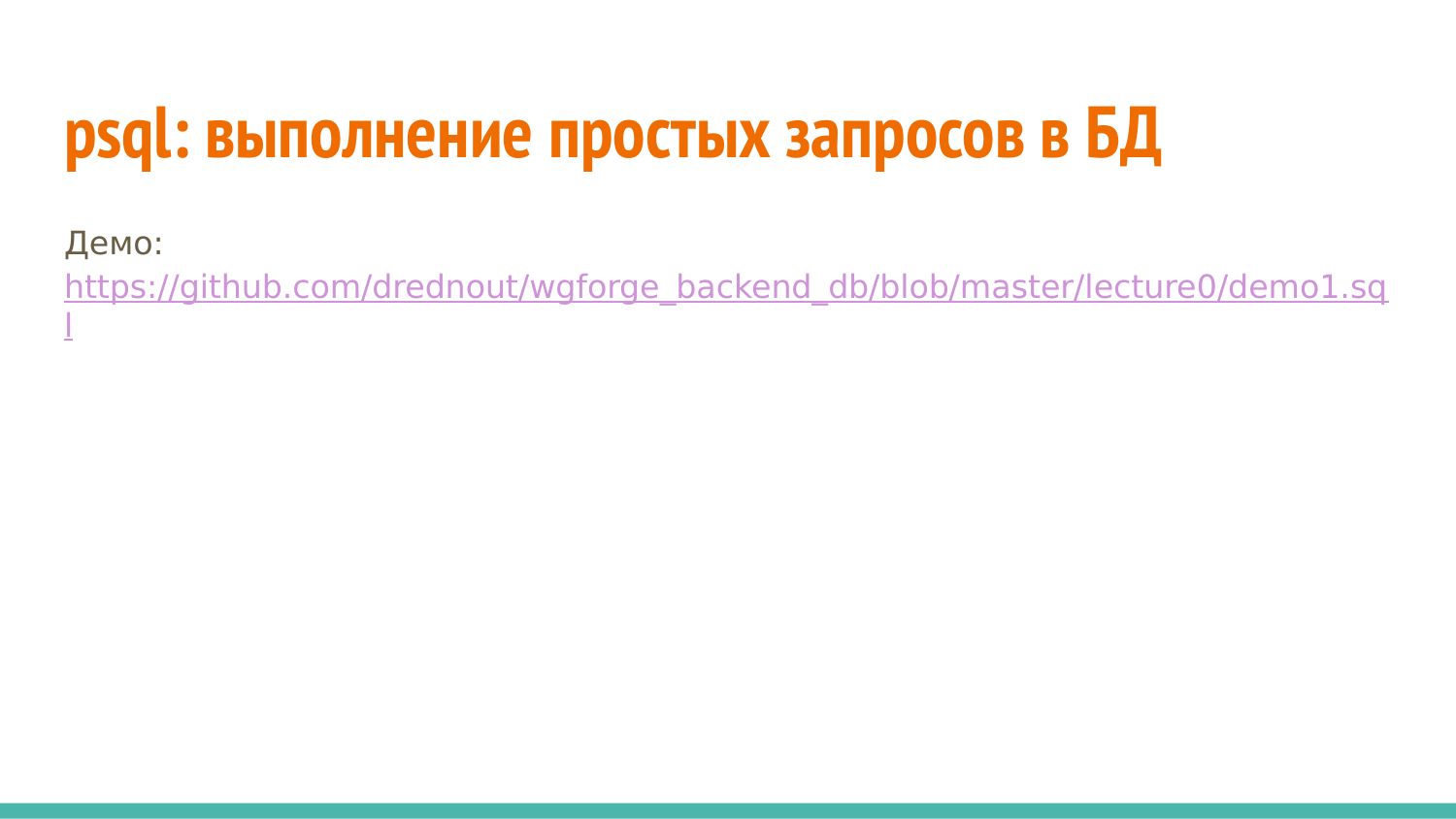

# psql: выполнение простых запросов в БД
Демо: https://github.com/drednout/wgforge_backend_db/blob/master/lecture0/demo1.sql